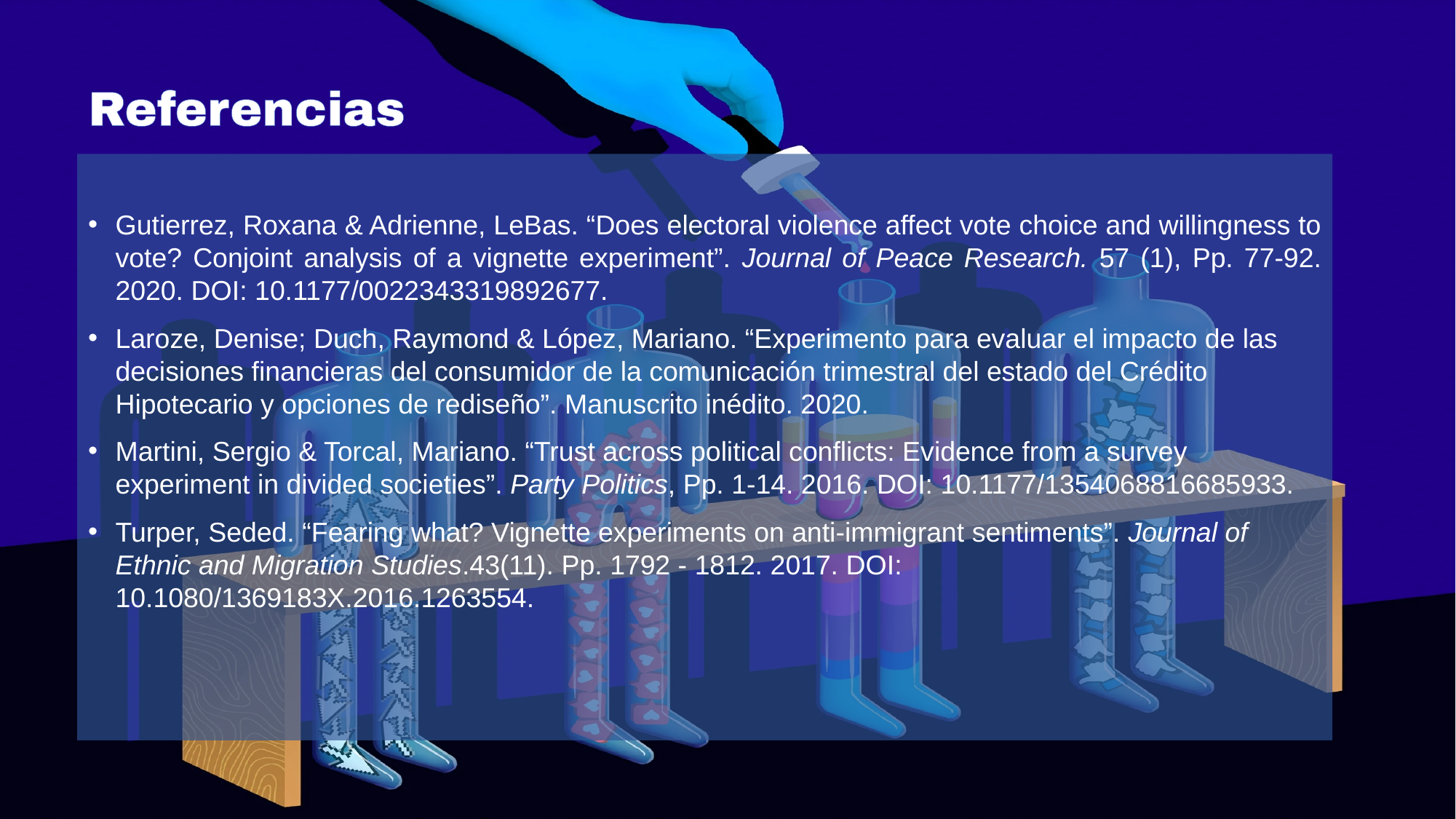

# Referencias

Gutierrez, Roxana & Adrienne, LeBas. “Does electoral violence affect vote choice and willingness to vote? Conjoint analysis of a vignette experiment”. Journal of Peace Research. 57 (1), Pp. 77-92. 2020. DOI: 10.1177/0022343319892677.
Laroze, Denise; Duch, Raymond & López, Mariano. “Experimento para evaluar el impacto de las decisiones financieras del consumidor de la comunicación trimestral del estado del Crédito Hipotecario y opciones de rediseño”. Manuscrito inédito. 2020.
Martini, Sergio & Torcal, Mariano. “Trust across political conflicts: Evidence from a survey experiment in divided societies”. Party Politics, Pp. 1-14. 2016. DOI: 10.1177/1354068816685933.
Turper, Seded. “Fearing what? Vignette experiments on anti-immigrant sentiments”. Journal of Ethnic and Migration Studies.43(11). Pp. 1792 - 1812. 2017. DOI: 10.1080/1369183X.2016.1263554.